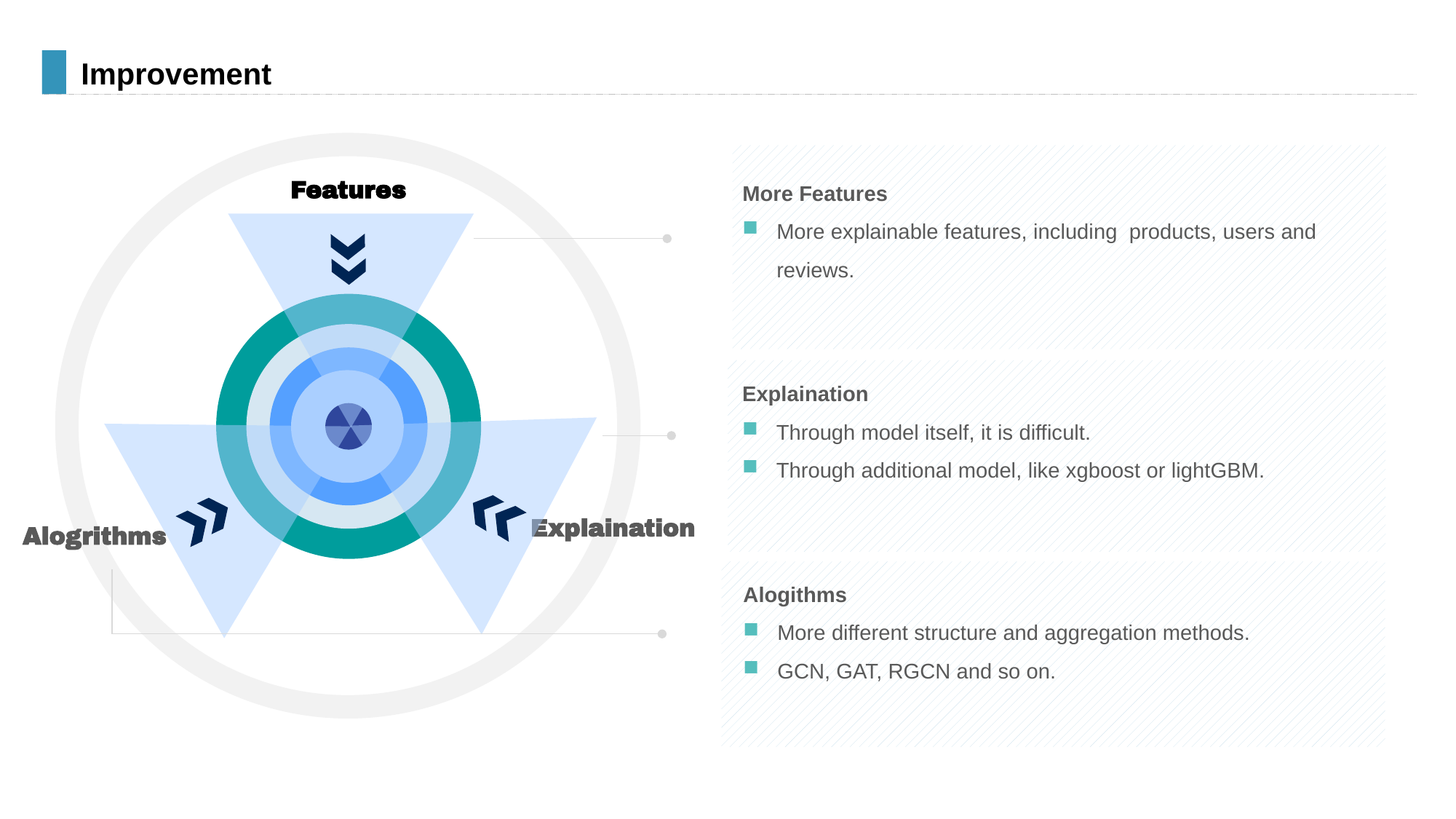

# Improvement

More Features
More explainable features, including  products, users and reviews.
Features

Explaination

Explaination
Through model itself, it is difficult.
Through additional model, like xgboost or lightGBM.
Alogrithms

Alogithms
More different structure and aggregation methods.
GCN, GAT, RGCN and so on.
14